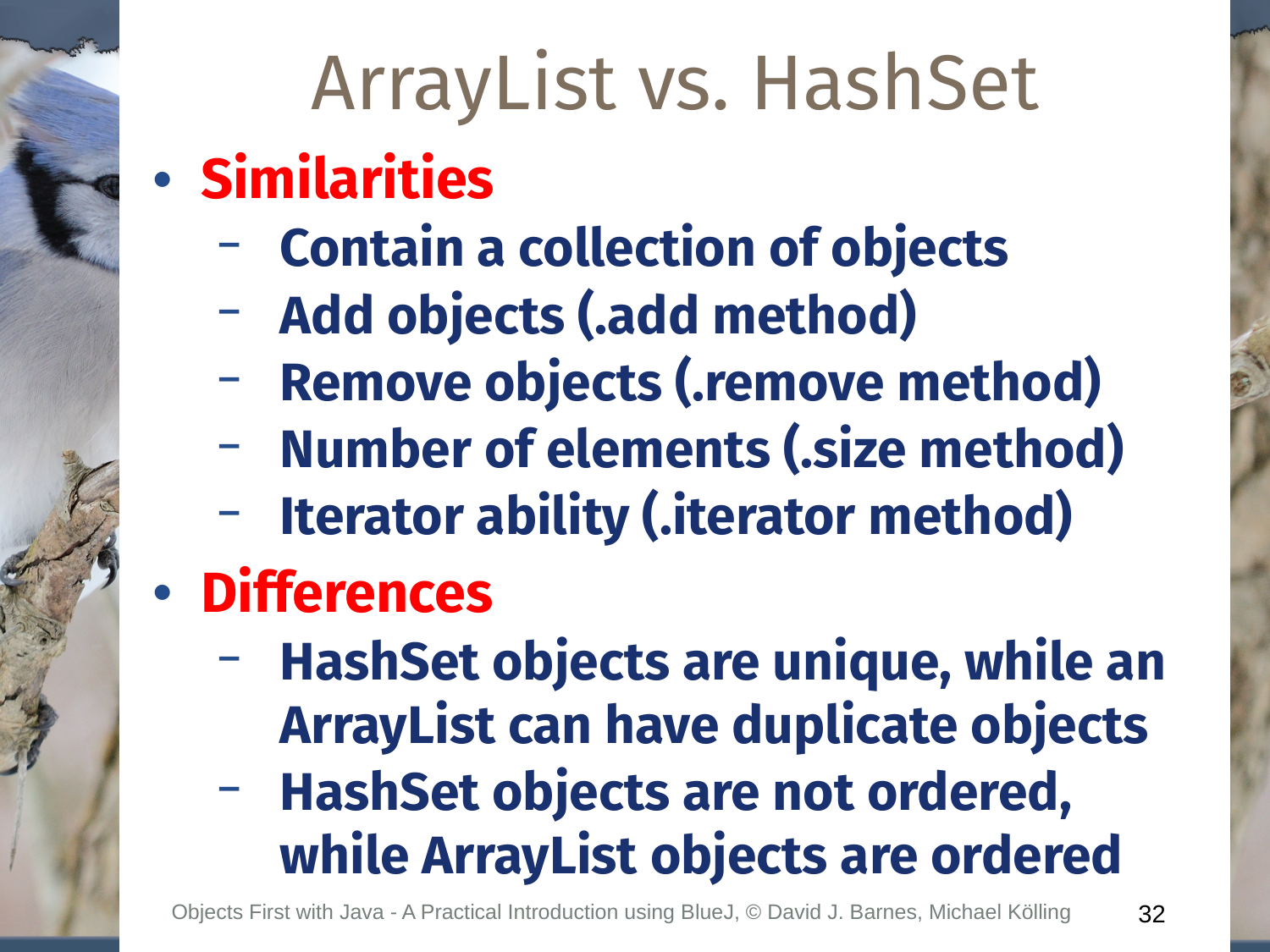

# ArrayList vs. HashSet
Similarities
Contain a collection of objects
Add objects (.add method)
Remove objects (.remove method)
Number of elements (.size method)
Iterator ability (.iterator method)
Differences
HashSet objects are unique, while an ArrayList can have duplicate objects
HashSet objects are not ordered, while ArrayList objects are ordered
Objects First with Java - A Practical Introduction using BlueJ, © David J. Barnes, Michael Kölling